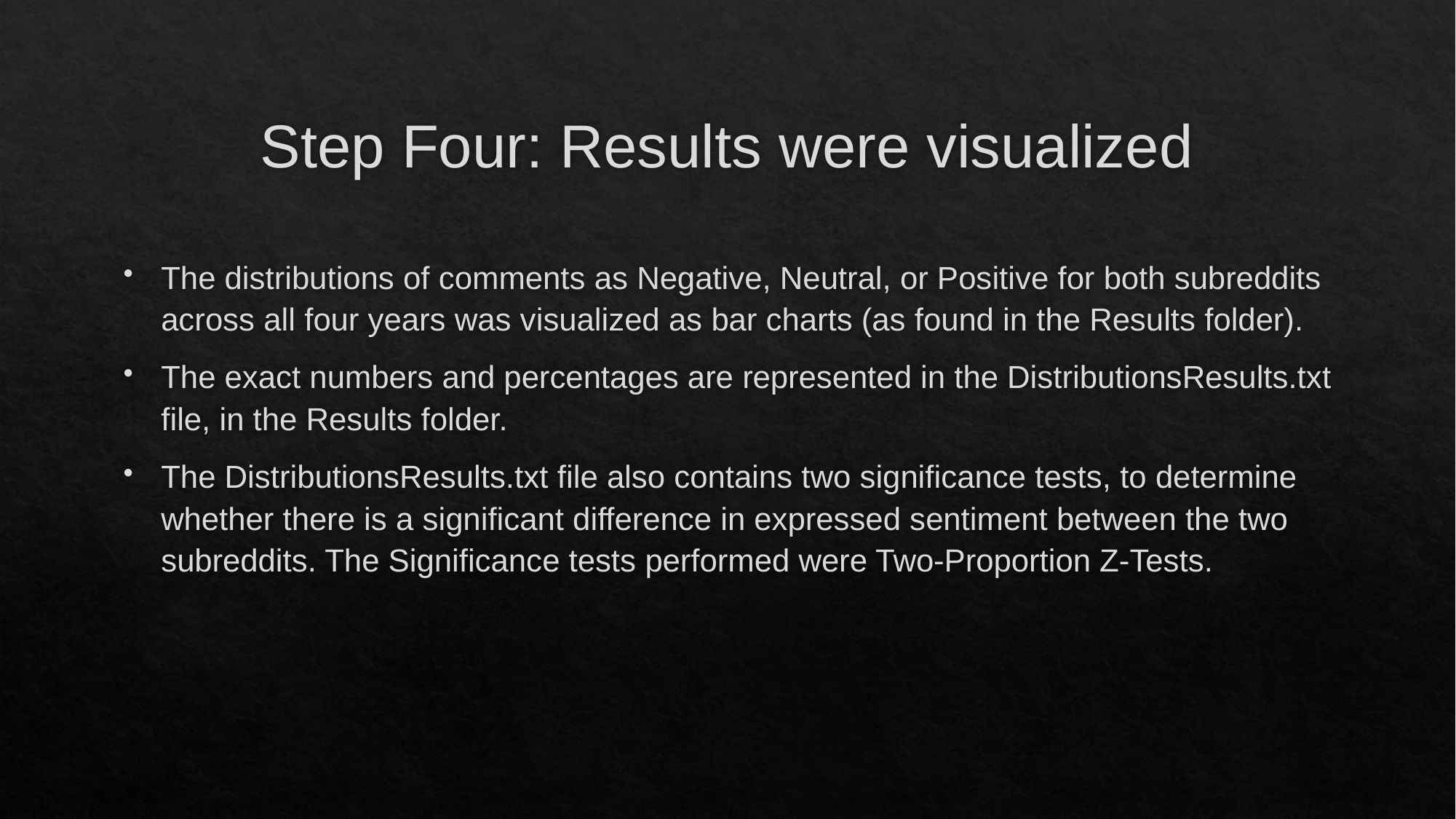

# Step Four: Results were visualized
The distributions of comments as Negative, Neutral, or Positive for both subreddits across all four years was visualized as bar charts (as found in the Results folder).
The exact numbers and percentages are represented in the DistributionsResults.txt file, in the Results folder.
The DistributionsResults.txt file also contains two significance tests, to determine whether there is a significant difference in expressed sentiment between the two subreddits. The Significance tests performed were Two-Proportion Z-Tests.